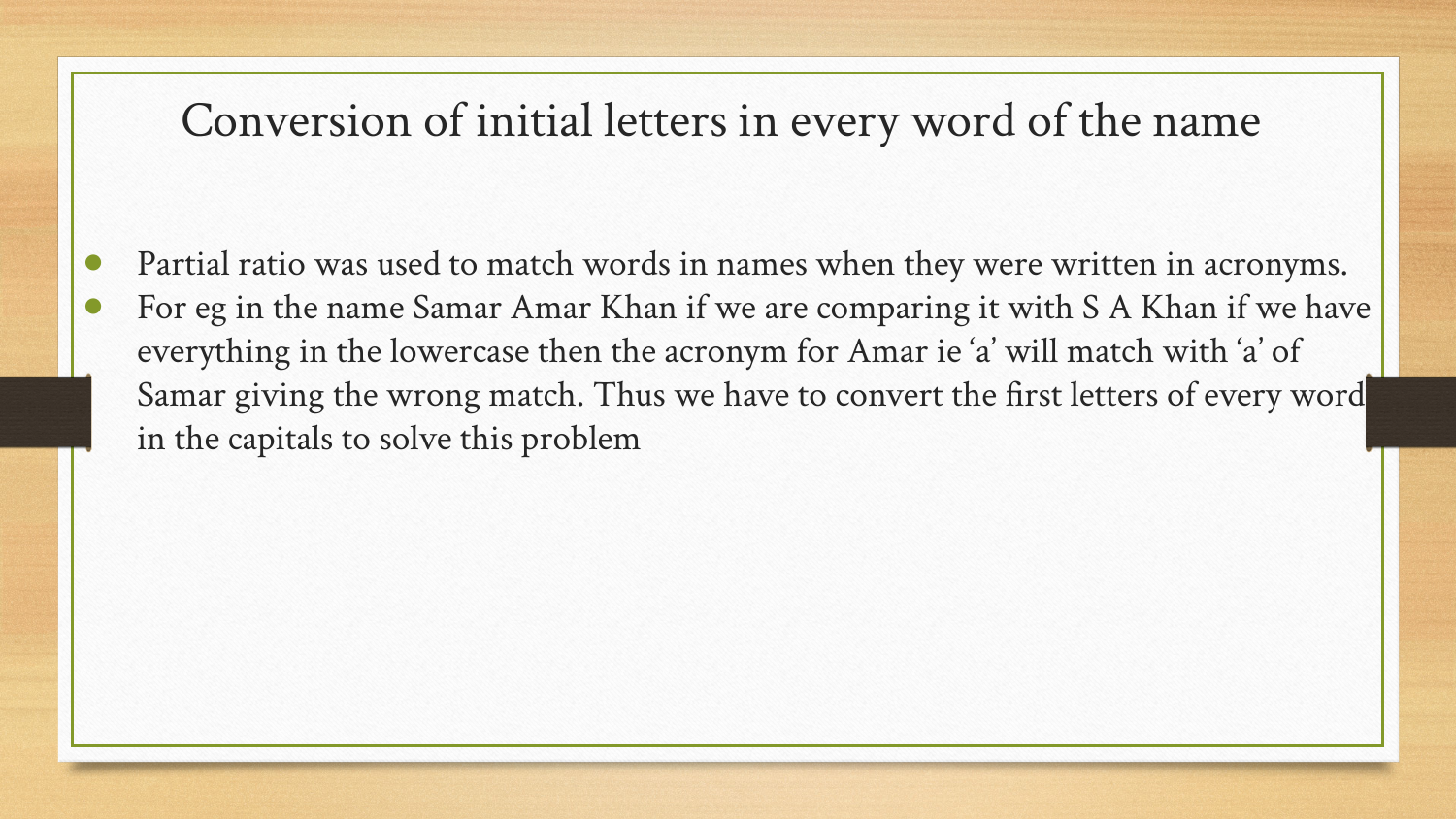

# Conversion of initial letters in every word of the name
Partial ratio was used to match words in names when they were written in acronyms.
For eg in the name Samar Amar Khan if we are comparing it with S A Khan if we have everything in the lowercase then the acronym for Amar ie ‘a’ will match with ‘a’ of Samar giving the wrong match. Thus we have to convert the first letters of every word in the capitals to solve this problem